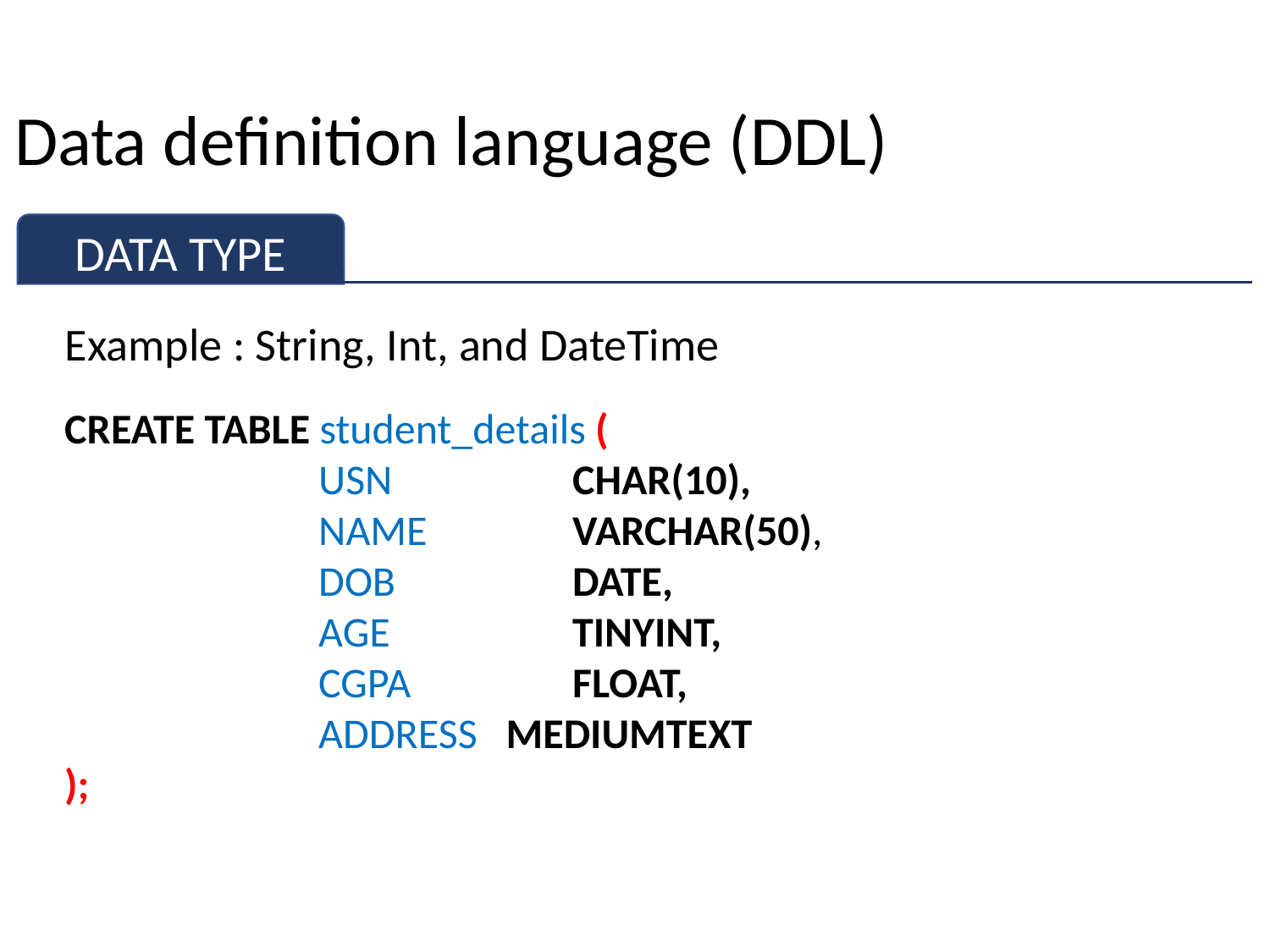

# Data definition language (DDL)
DATA TYPE
Example : String, Int, and DateTime
CREATE TABLE student_details (
		USN 	    	CHAR(10),
		NAME      	VARCHAR(50),
		DOB	    	DATE,
		AGE 	    	TINYINT,
		CGPA	 	FLOAT,
		ADDRESS   MEDIUMTEXT
);